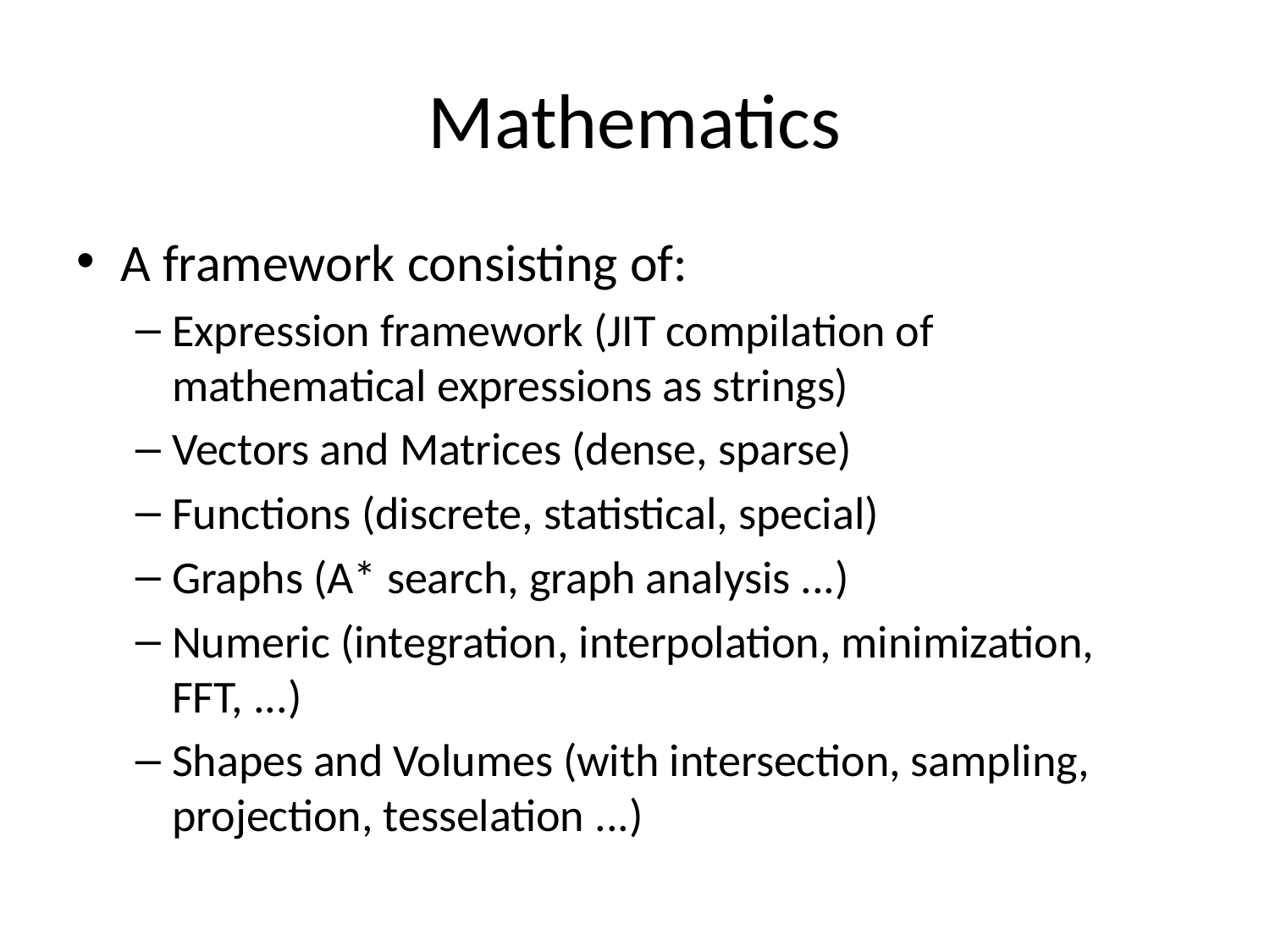

# Mathematics
A framework consisting of:
Expression framework (JIT compilation of mathematical expressions as strings)
Vectors and Matrices (dense, sparse)
Functions (discrete, statistical, special)
Graphs (A* search, graph analysis ...)
Numeric (integration, interpolation, minimization, FFT, ...)
Shapes and Volumes (with intersection, sampling, projection, tesselation ...)